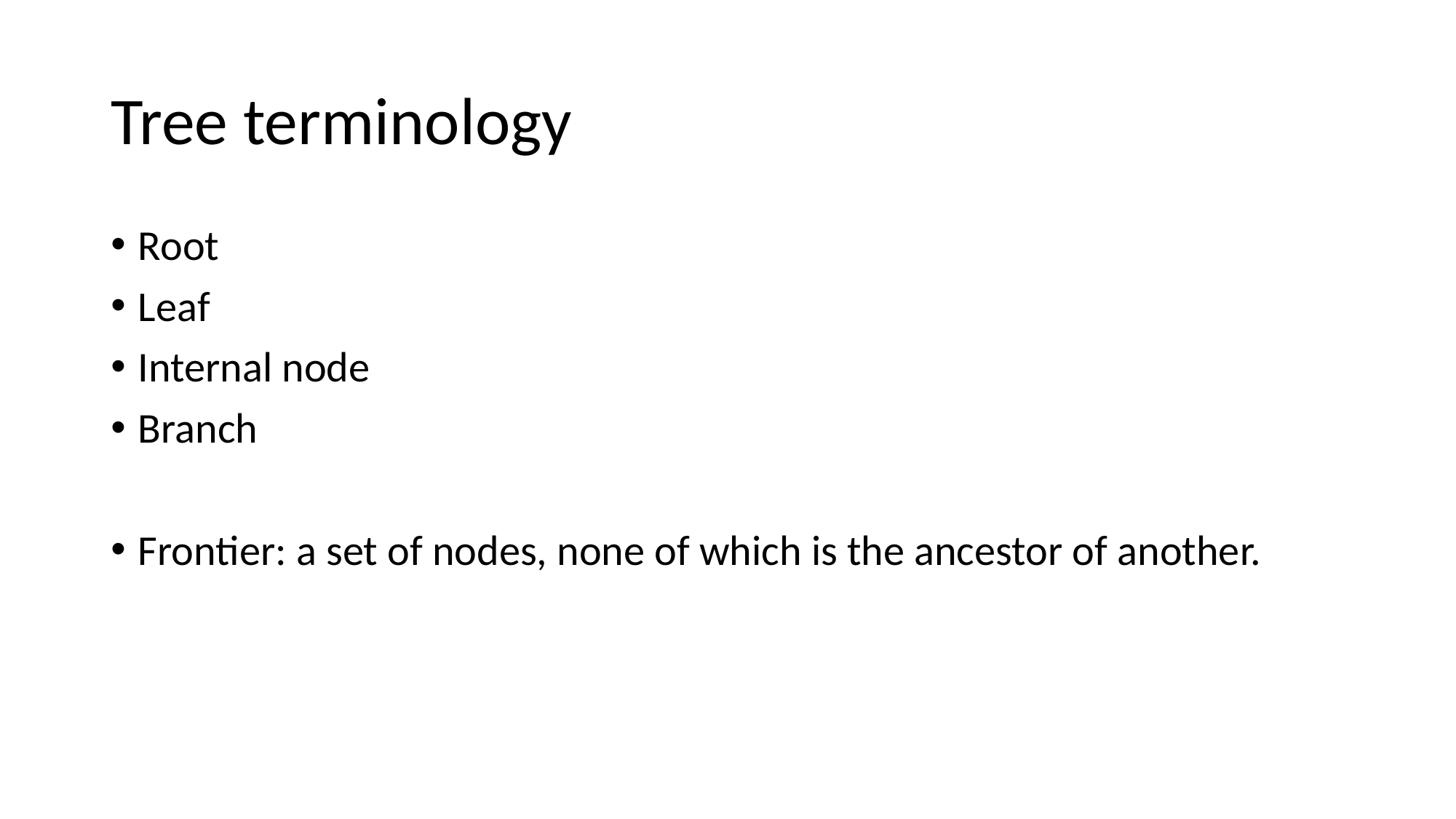

# Tree terminology
Root
Leaf
Internal node
Branch

Frontier: a set of nodes, none of which is the ancestor of another.